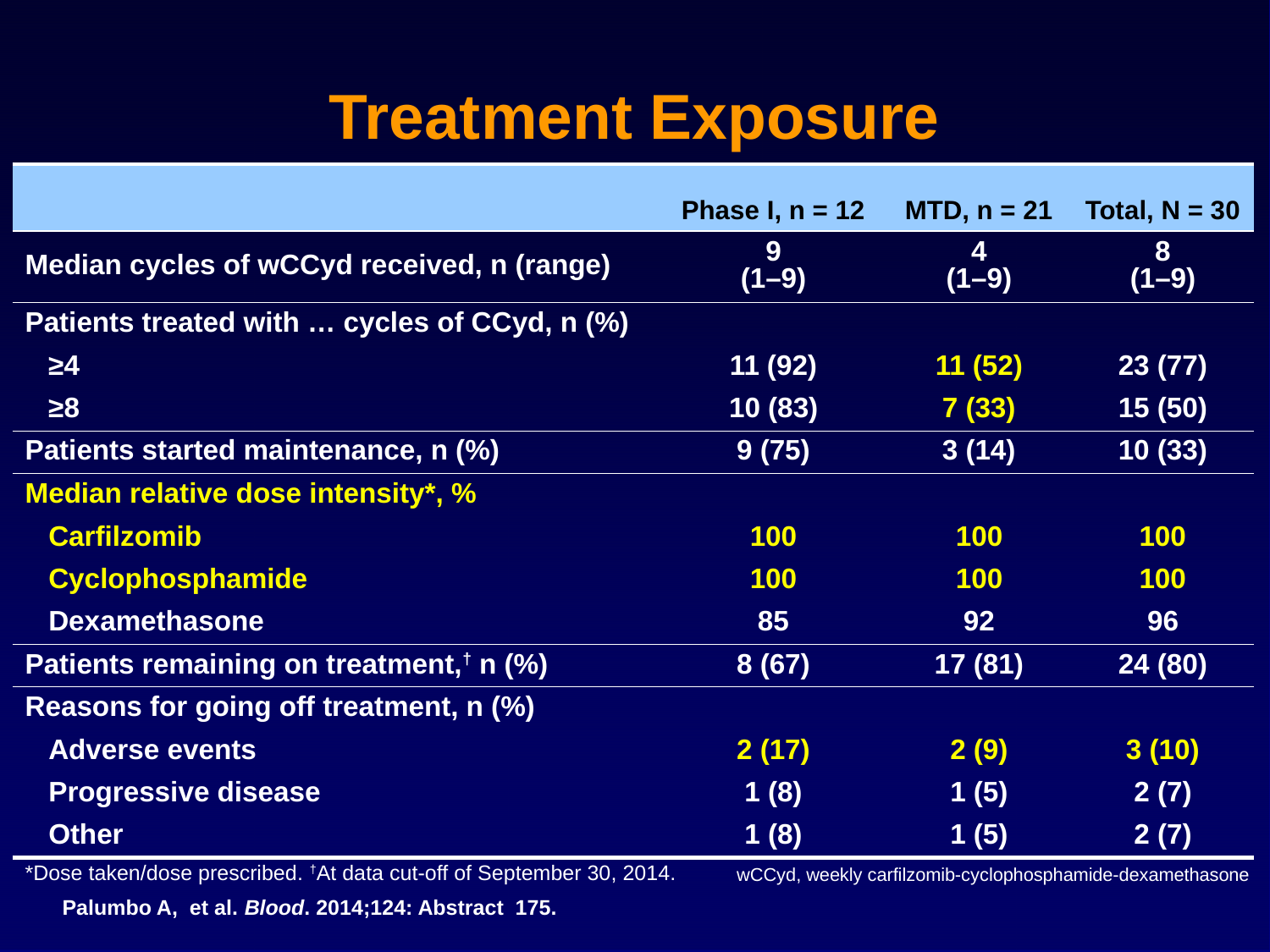

# Treatment Exposure
|  | Phase I, n = 12 | MTD, n = 21 | Total, N = 30 |
| --- | --- | --- | --- |
| Median cycles of wCCyd received, n (range) | 9 (1–9) | 4 (1–9) | 8 (1–9) |
| Patients treated with … cycles of CCyd, n (%) |  |  |  |
| ≥4 | 11 (92) | 11 (52) | 23 (77) |
| ≥8 | 10 (83) | 7 (33) | 15 (50) |
| Patients started maintenance, n (%) | 9 (75) | 3 (14) | 10 (33) |
| Median relative dose intensity\*, % |  |  |  |
| Carfilzomib | 100 | 100 | 100 |
| Cyclophosphamide | 100 | 100 | 100 |
| Dexamethasone | 85 | 92 | 96 |
| Patients remaining on treatment,† n (%) | 8 (67) | 17 (81) | 24 (80) |
| Reasons for going off treatment, n (%) |  |  |  |
| Adverse events | 2 (17) | 2 (9) | 3 (10) |
| Progressive disease | 1 (8) | 1 (5) | 2 (7) |
| Other | 1 (8) | 1 (5) | 2 (7) |
| \*Dose taken/dose prescribed. †At data cut-off of September 30, 2014. |  |  |  |
wCCyd, weekly carfilzomib-cyclophosphamide-dexamethasone
Palumbo A,  et al. Blood. 2014;124: Abstract  175.